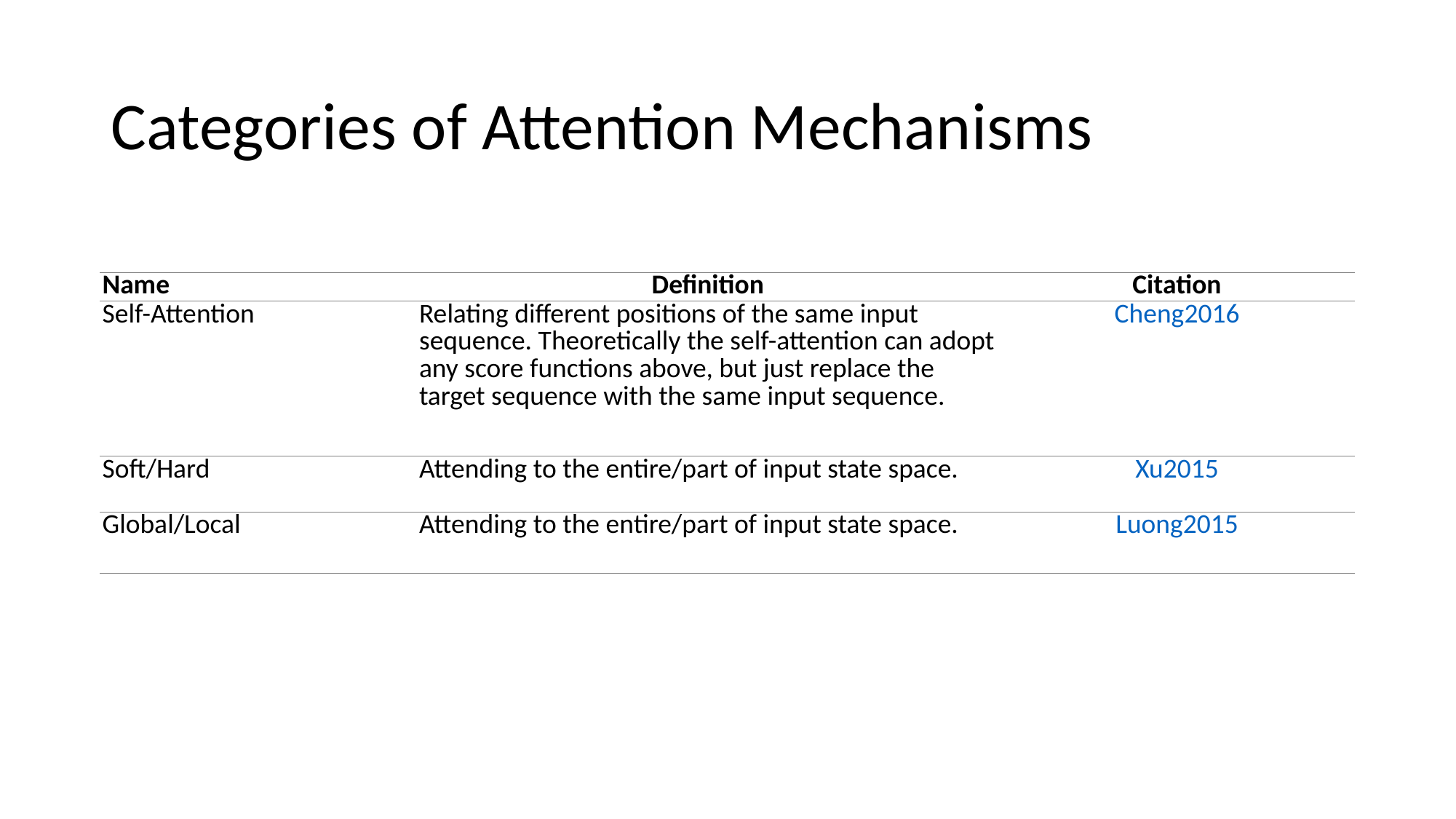

# Categories of Attention Mechanisms
| Name | Definition | Citation |
| --- | --- | --- |
| Self-Attention | Relating different positions of the same input sequence. Theoretically the self-attention can adopt any score functions above, but just replace the target sequence with the same input sequence. | Cheng2016 |
| Soft/Hard | Attending to the entire/part of input state space. | Xu2015 |
| Global/Local | Attending to the entire/part of input state space. | Luong2015 |